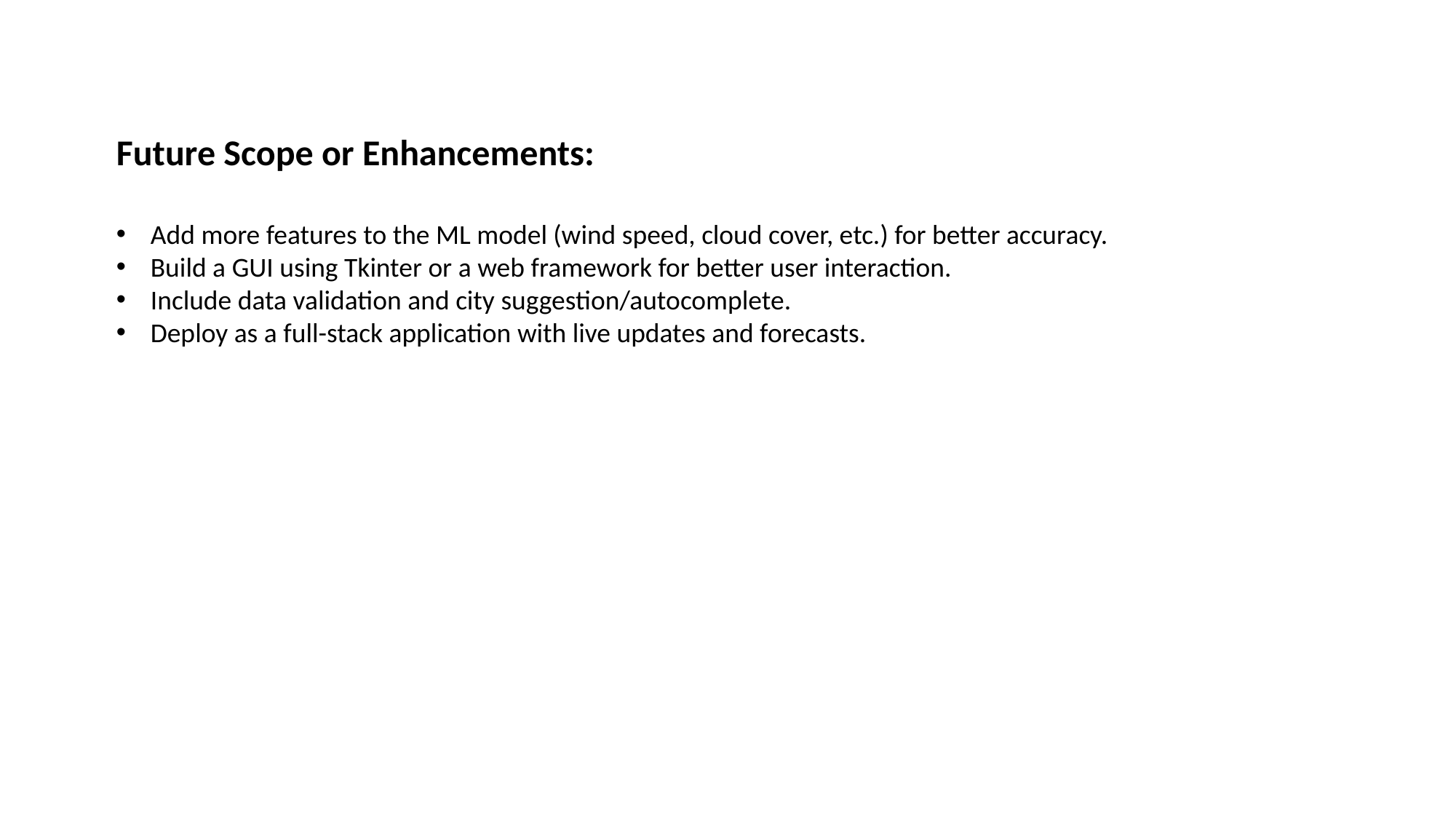

Future Scope or Enhancements:

Add more features to the ML model (wind speed, cloud cover, etc.) for better accuracy.
Build a GUI using Tkinter or a web framework for better user interaction.
Include data validation and city suggestion/autocomplete.
Deploy as a full-stack application with live updates and forecasts.